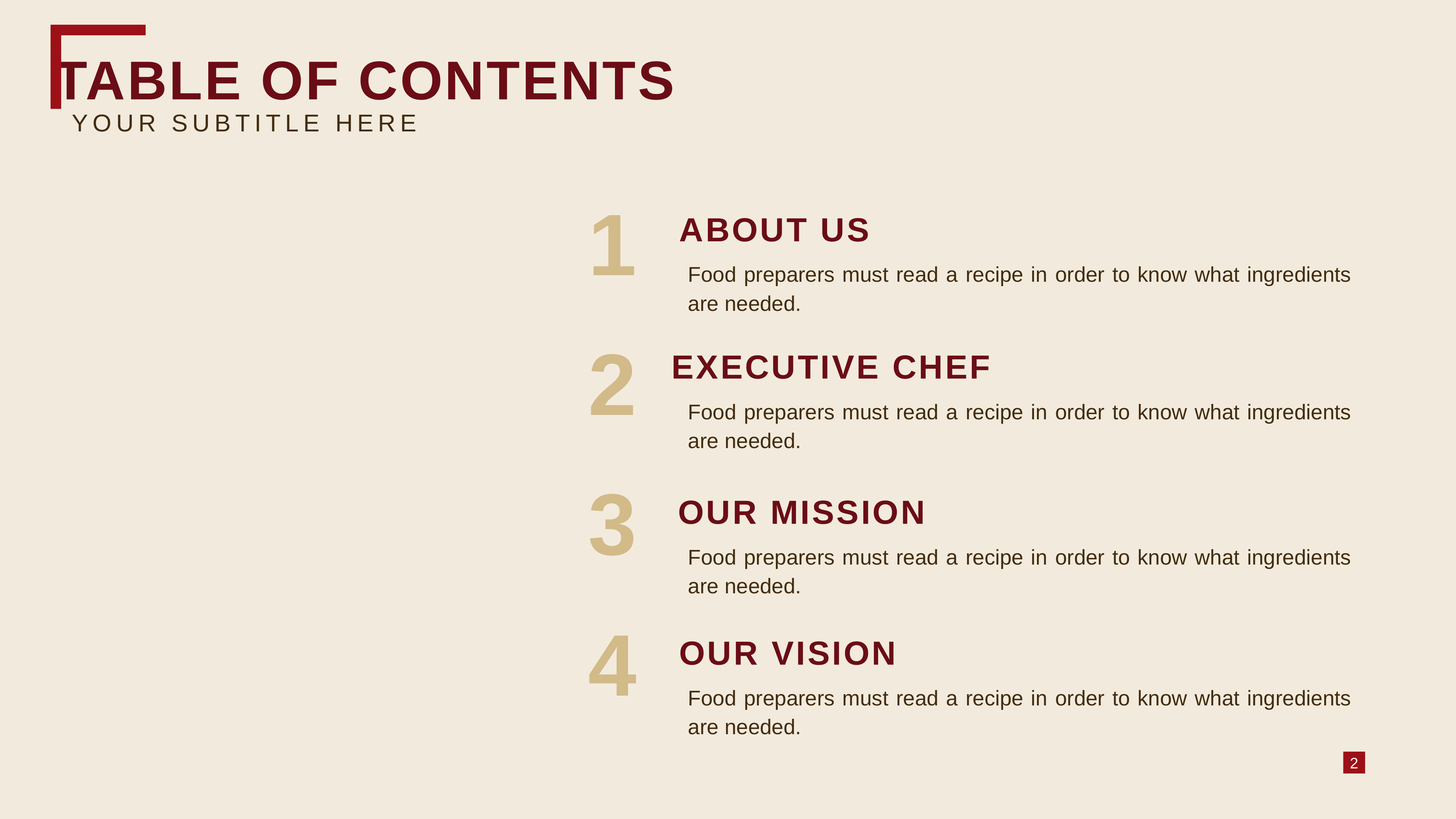

TABLE OF CONTENTS
YOUR SUBTITLE HERE
1
ABOUT US

Food preparers must read a recipe in order to know what ingredients are needed.
2
EXECUTIVE CHEF
Food preparers must read a recipe in order to know what ingredients are needed.
3
OUR MISSION
Food preparers must read a recipe in order to know what ingredients are needed.
4
OUR VISION
Food preparers must read a recipe in order to know what ingredients are needed.